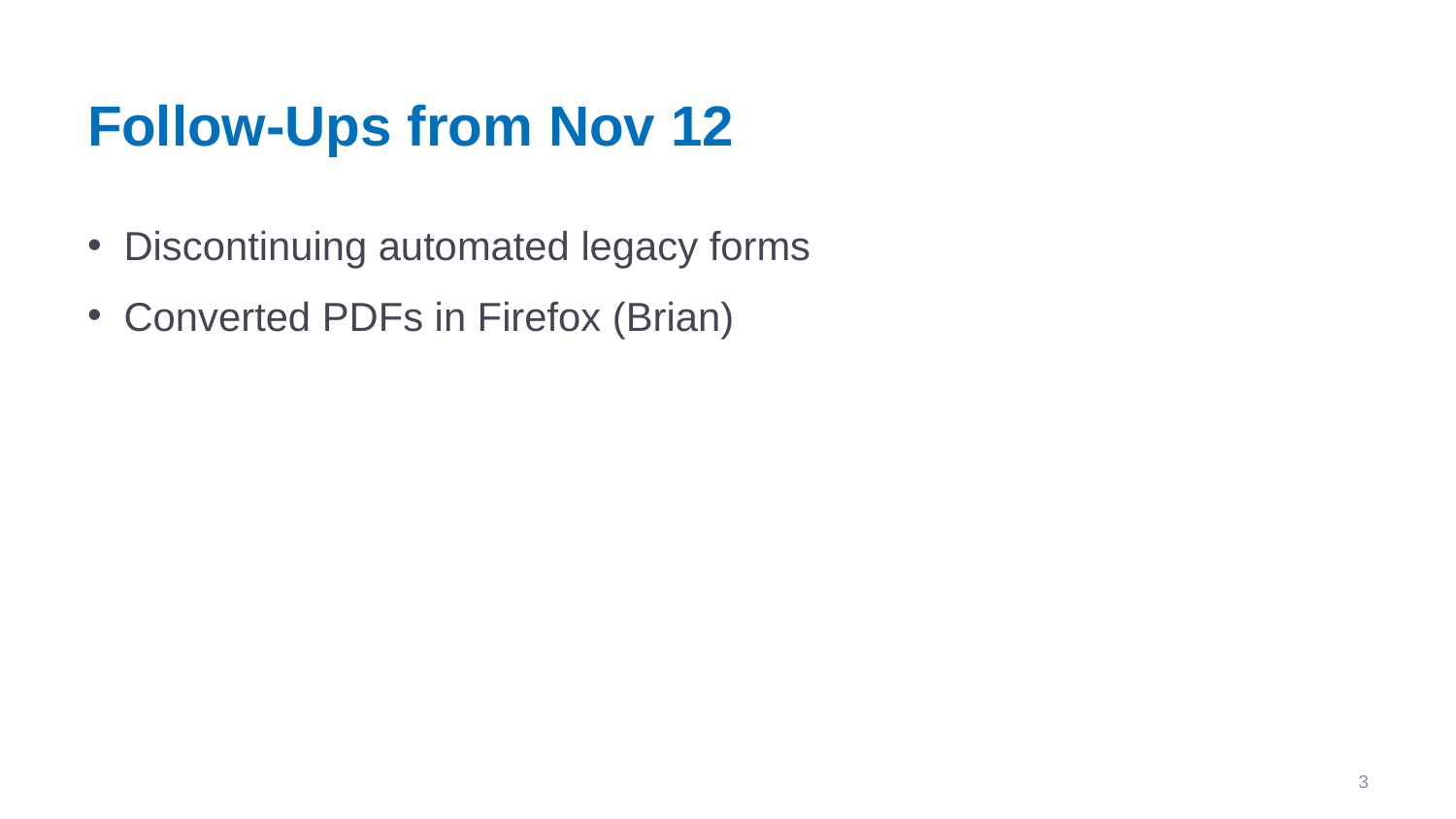

# Follow-Ups from Nov 12
Discontinuing automated legacy forms
Converted PDFs in Firefox (Brian)
3